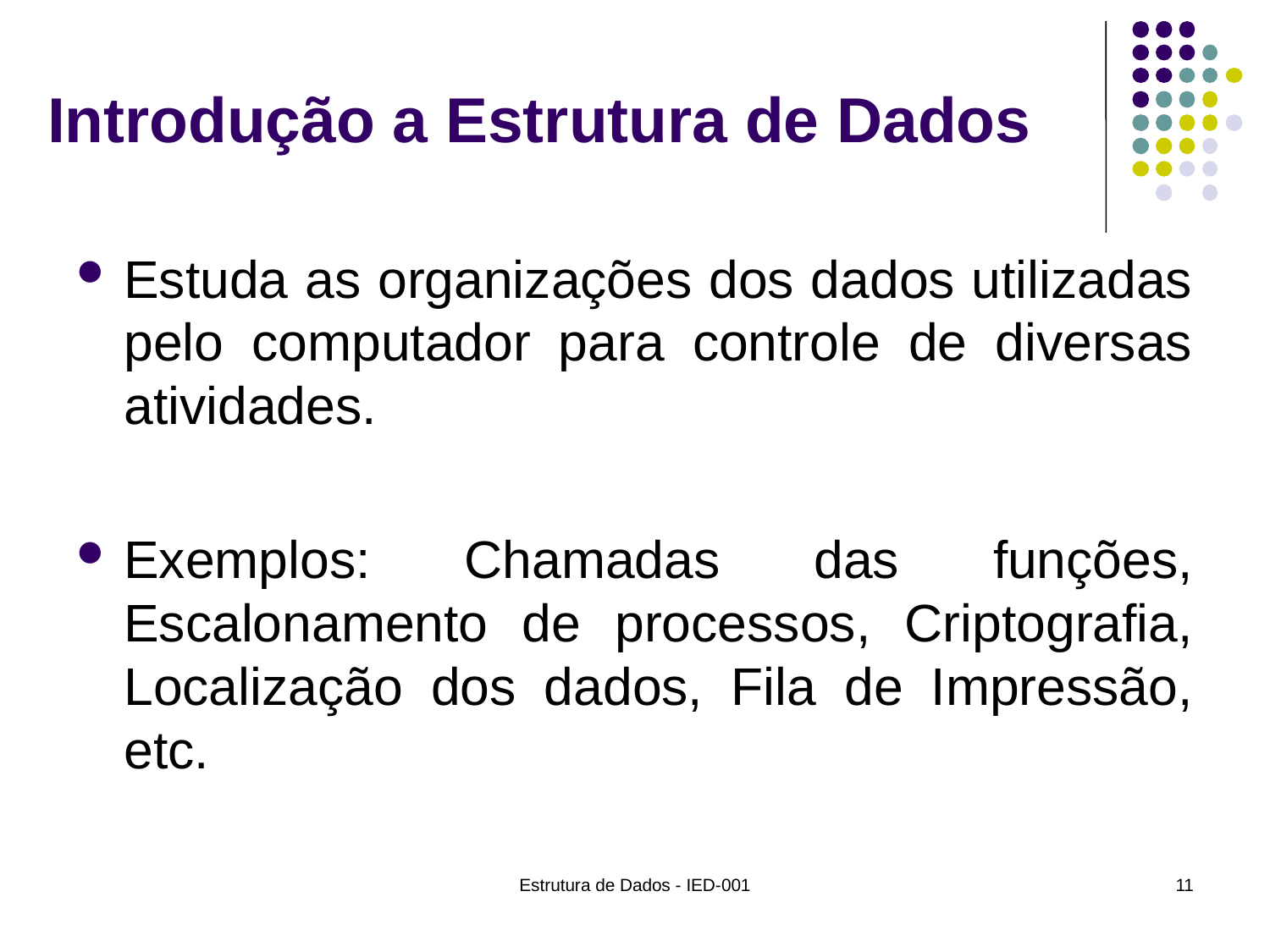

# Introdução a Estrutura de Dados
Estuda as organizações dos dados utilizadas pelo computador para controle de diversas atividades.

Exemplos: Chamadas das funções, Escalonamento de processos, Criptografia, Localização dos dados, Fila de Impressão, etc.

Estrutura de Dados - IED-001
11